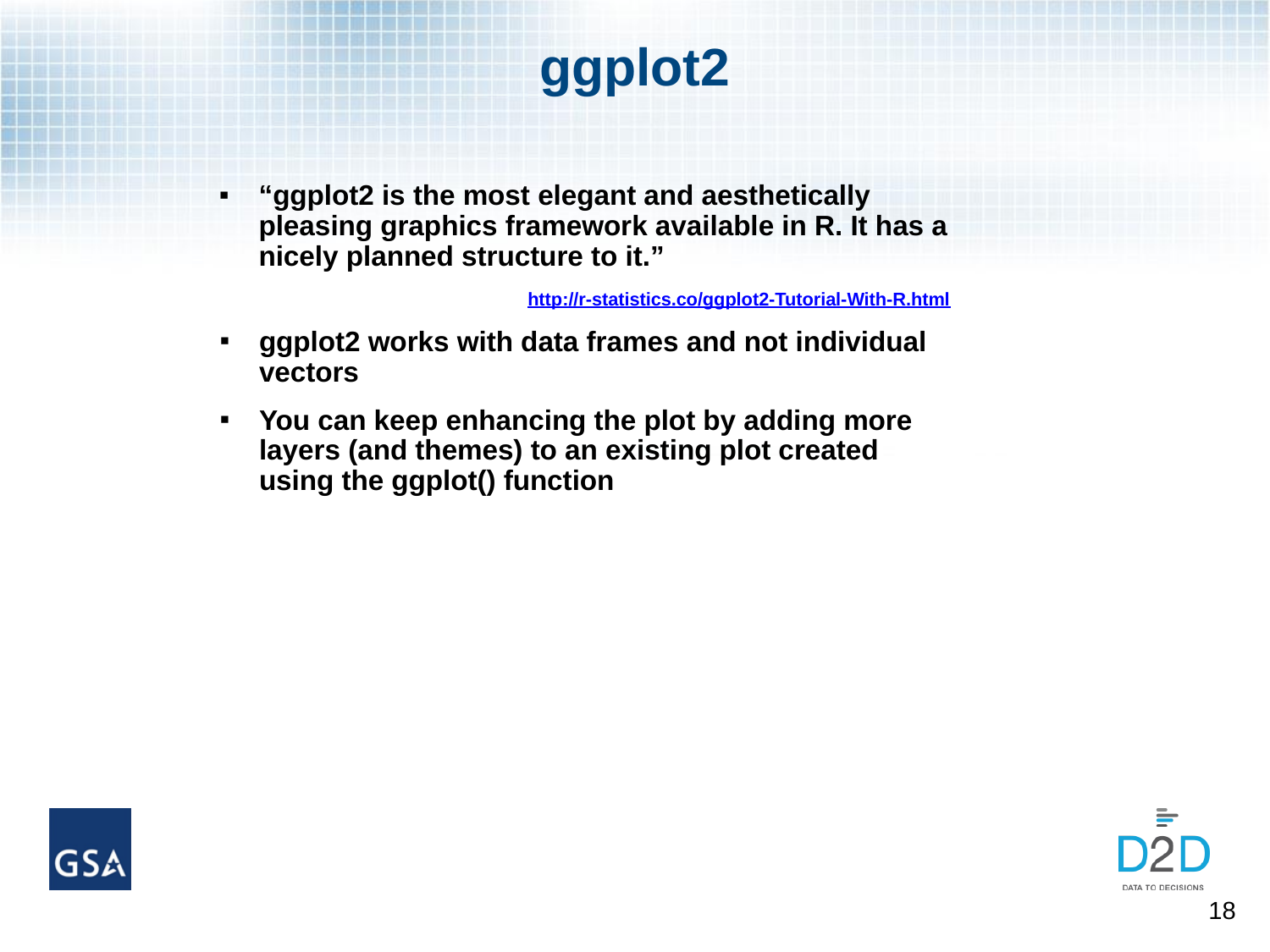

# ggplot2
“ggplot2 is the most elegant and aesthetically pleasing graphics framework available in R. It has a nicely planned structure to it.”
http://r-statistics.co/ggplot2-Tutorial-With-R.html
ggplot2 works with data frames and not individual vectors
You can keep enhancing the plot by adding more layers (and themes) to an existing plot created using the ggplot() function

18